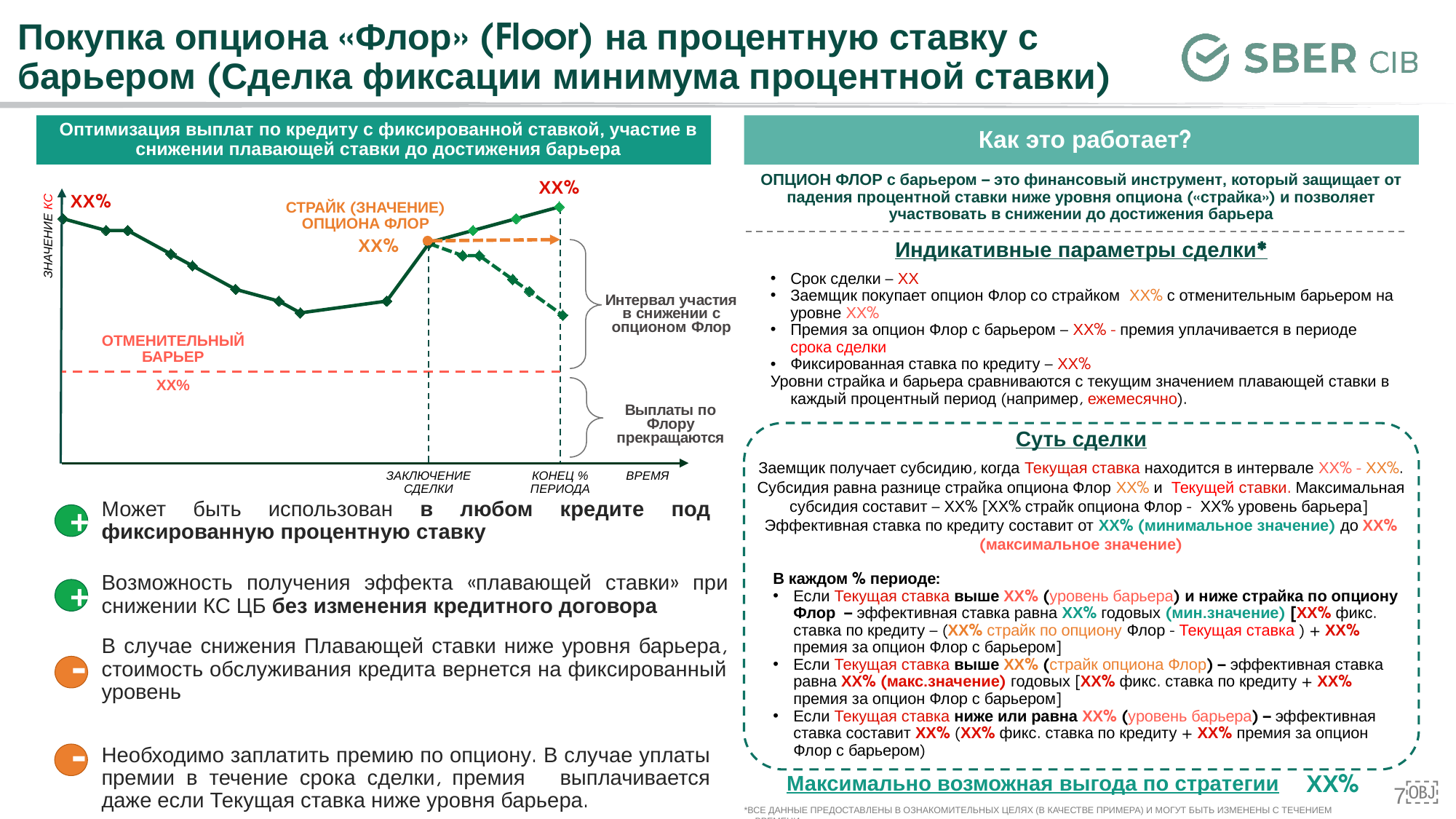

# Покупка опциона «Флор» (Floor) на процентную ставку с барьером (Сделка фиксации минимума процентной ставки)
Оптимизация выплат по кредиту с фиксированной ставкой, участие в снижении плавающей ставки до достижения барьера
Как это работает?

### Chart

| Category | Ряд 1 |
|---|---|
| 42853 | 9.25 |
| 42902 | 9.0 |
| 42944 | 9.0 |
| 42993 | 8.5 |
| 43035 | 8.25 |
| 43084 | 7.75 |
| 43140 | 7.5 |
| 43185 | 7.25 |
| 43288 | 7.5 |
| 43350 | 8.75 |
| 43411 | 9.0 |
| 43472 | 9.25 |
| 43531 | 9.5 |
| 43592 | None |
| 43653 | None |
| 43715 | None |
| 43776 | None |
ОПЦИОН ФЛОР с барьером – это финансовый инструмент, который защищает от падения процентной ставки ниже уровня опциона («страйка») и позволяет участвовать в снижении до достижения барьера
Страйк (значение) опциона флор

### Chart

| Category | Ряд 1 |
|---|---|
| 42853 | 9.25 |
| 42902 | 9.0 |
| 42944 | 9.0 |
| 42993 | 8.5 |
| 43035 | 8.25 |
| 43084 | 7.75 |
ЗНАЧЕНИЕ КС
Индикативные параметры сделки*

Срок сделки – ХХ
Заемщик покупает опцион Флор со страйком  ХХ% с отменительным барьером на уровне ХХ%
Премия за опцион Флор с барьером – ХХ% - премия уплачивается в периоде срока сделки
Фиксированная ставка по кредиту – ХХ%
Уровни страйка и барьера сравниваются с текущим значением плавающей ставки в каждый процентный период (например, ежемесячно).
Отменительный барьер
Хх%

Суть сделки
Заемщик получает субсидию, когда Текущая ставка находится в интервале ХХ% - ХХ%. Субсидия равна разнице страйка опциона Флор ХХ% и  Текущей ставки. Максимальная субсидия составит – ХХ% [ХХ% страйк опциона Флор -  ХХ% уровень барьера]
Эффективная ставка по кредиту составит от ХХ% (минимальное значение) до ХХ% (максимальное значение)

В каждом % периоде:
Если Текущая ставка выше ХХ% (уровень барьера) и ниже страйка по опциону Флор  – эффективная ставка равна ХХ% годовых (мин.значение) [ХХ% фикс. ставка по кредиту – (ХХ% страйк по опциону Флор - Текущая ставка ) + ХХ% премия за опцион Флор с барьером]
Если Текущая ставка выше ХХ% (страйк опциона Флор) – эффективная ставка равна ХХ% (макс.значение) годовых [ХХ% фикс. ставка по кредиту + ХХ% премия за опцион Флор с барьером]
Если Текущая ставка ниже или равна ХХ% (уровень барьера) – эффективная ставка составит ХХ% (ХХ% фикс. ставка по кредиту + ХХ% премия за опцион Флор с барьером)
ЗАКЛЮЧЕНИЕ СДЕЛКИ
КОНЕЦ % ПЕРИОДА
ВРЕМЯ
Может быть использован в любом кредите под фиксированную процентную ставку
+
Возможность получения эффекта «плавающей ставки» при снижении КС ЦБ без изменения кредитного договора
+
В случае снижения Плавающей ставки ниже уровня барьера, стоимость обслуживания кредита вернется на фиксированный уровень
-

Необходимо заплатить премию по опциону. В случае уплаты премии в течение срока сделки, премия   выплачивается даже если Текущая ставка ниже уровня барьера.
-

ХХ%
Максимально возможная выгода по стратегии

*Все данные предоставлены в ознакомительных целях (в качестве примера) и могут быть изменены с течением времени